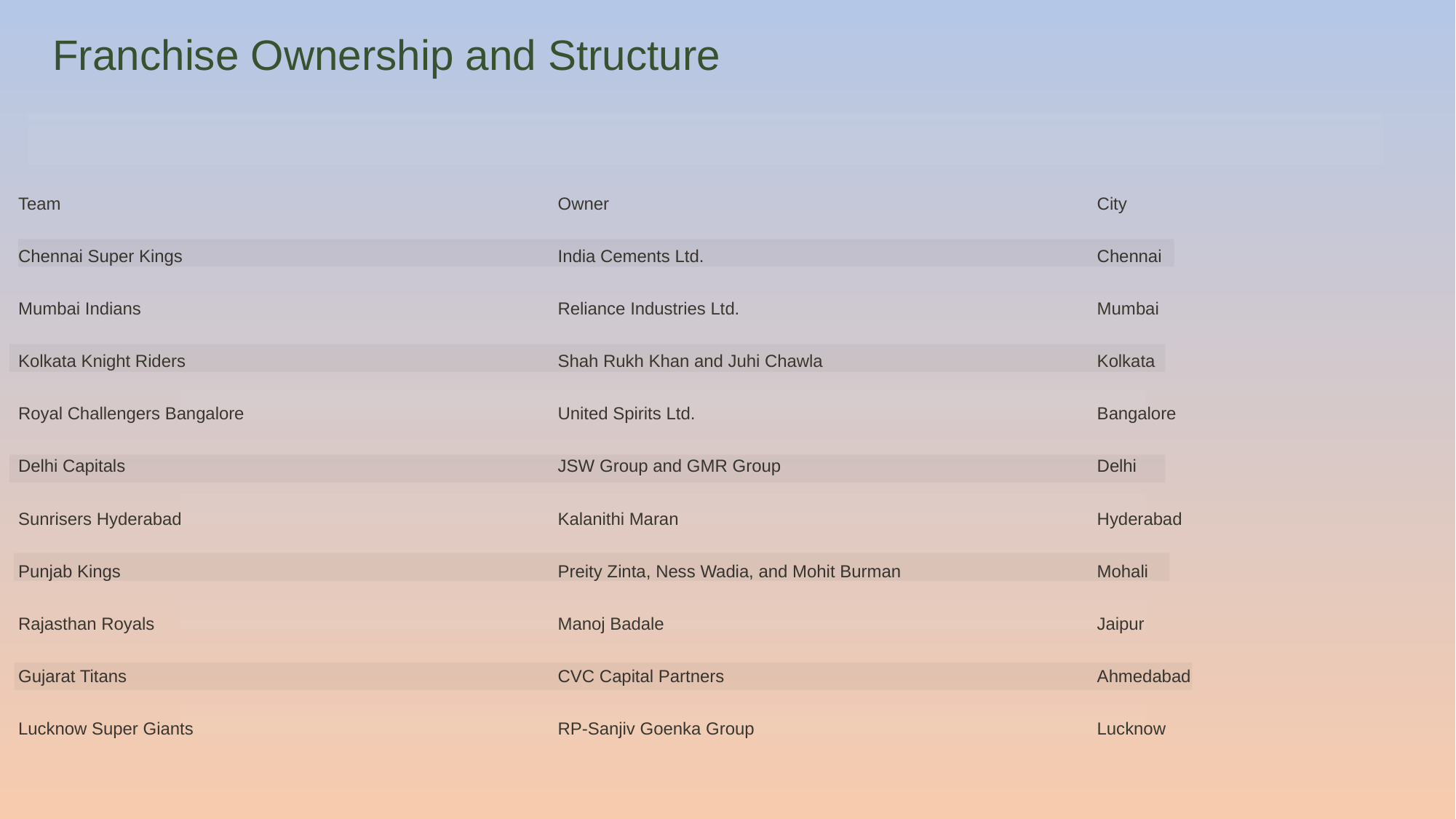

Franchise Ownership and Structure

Team
Owner
City
Chennai Super Kings
India Cements Ltd.
Chennai

Mumbai Indians
Reliance Industries Ltd.
Mumbai
Kolkata Knight Riders
Shah Rukh Khan and Juhi Chawla
Kolkata

Royal Challengers Bangalore
United Spirits Ltd.
Bangalore
Delhi Capitals
JSW Group and GMR Group
Delhi

Sunrisers Hyderabad
Kalanithi Maran
Hyderabad
Punjab Kings
Preity Zinta, Ness Wadia, and Mohit Burman
Mohali

Rajasthan Royals
Manoj Badale
Jaipur
Gujarat Titans
CVC Capital Partners
Ahmedabad

Lucknow Super Giants
RP-Sanjiv Goenka Group
Lucknow